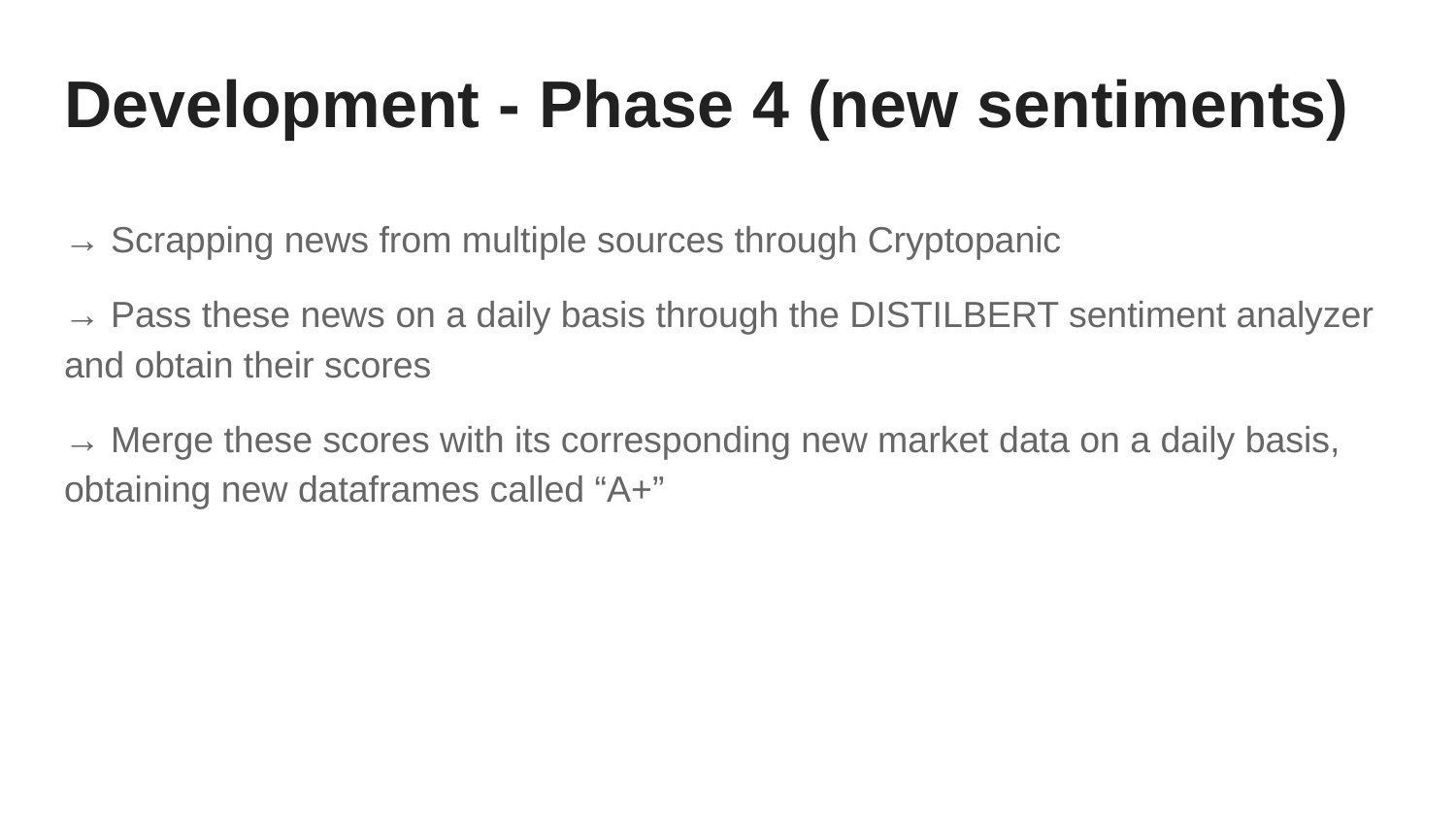

# Development - Phase 4 (new sentiments)
→ Scrapping news from multiple sources through Cryptopanic
→ Pass these news on a daily basis through the DISTILBERT sentiment analyzer and obtain their scores
→ Merge these scores with its corresponding new market data on a daily basis, obtaining new dataframes called “A+”